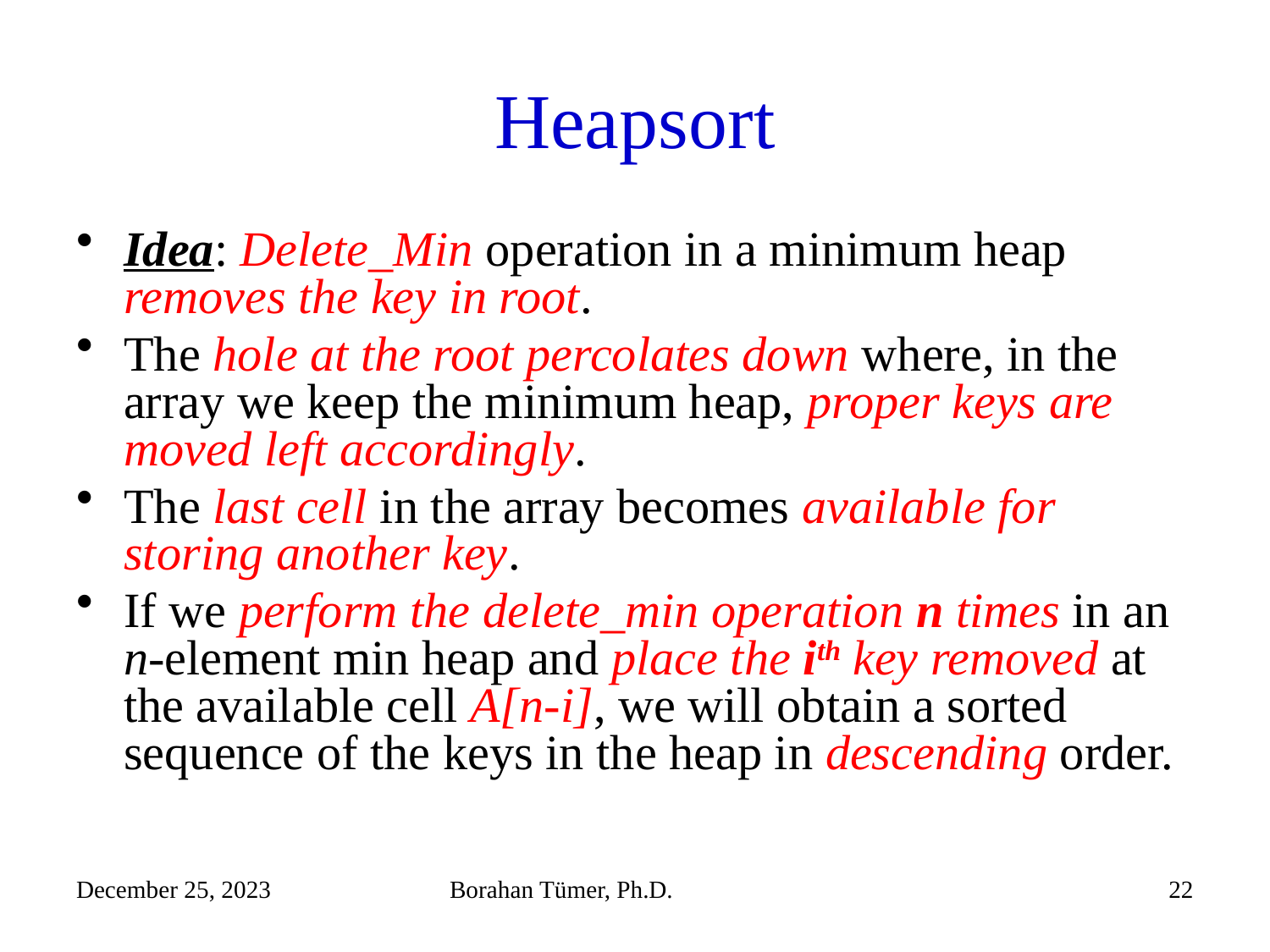

# Heapsort
Idea: Delete_Min operation in a minimum heap removes the key in root.
The hole at the root percolates down where, in the array we keep the minimum heap, proper keys are moved left accordingly.
The last cell in the array becomes available for storing another key.
If we perform the delete_min operation n times in an n-element min heap and place the ith key removed at the available cell A[n-i], we will obtain a sorted sequence of the keys in the heap in descending order.
December 25, 2023
Borahan Tümer, Ph.D.
22